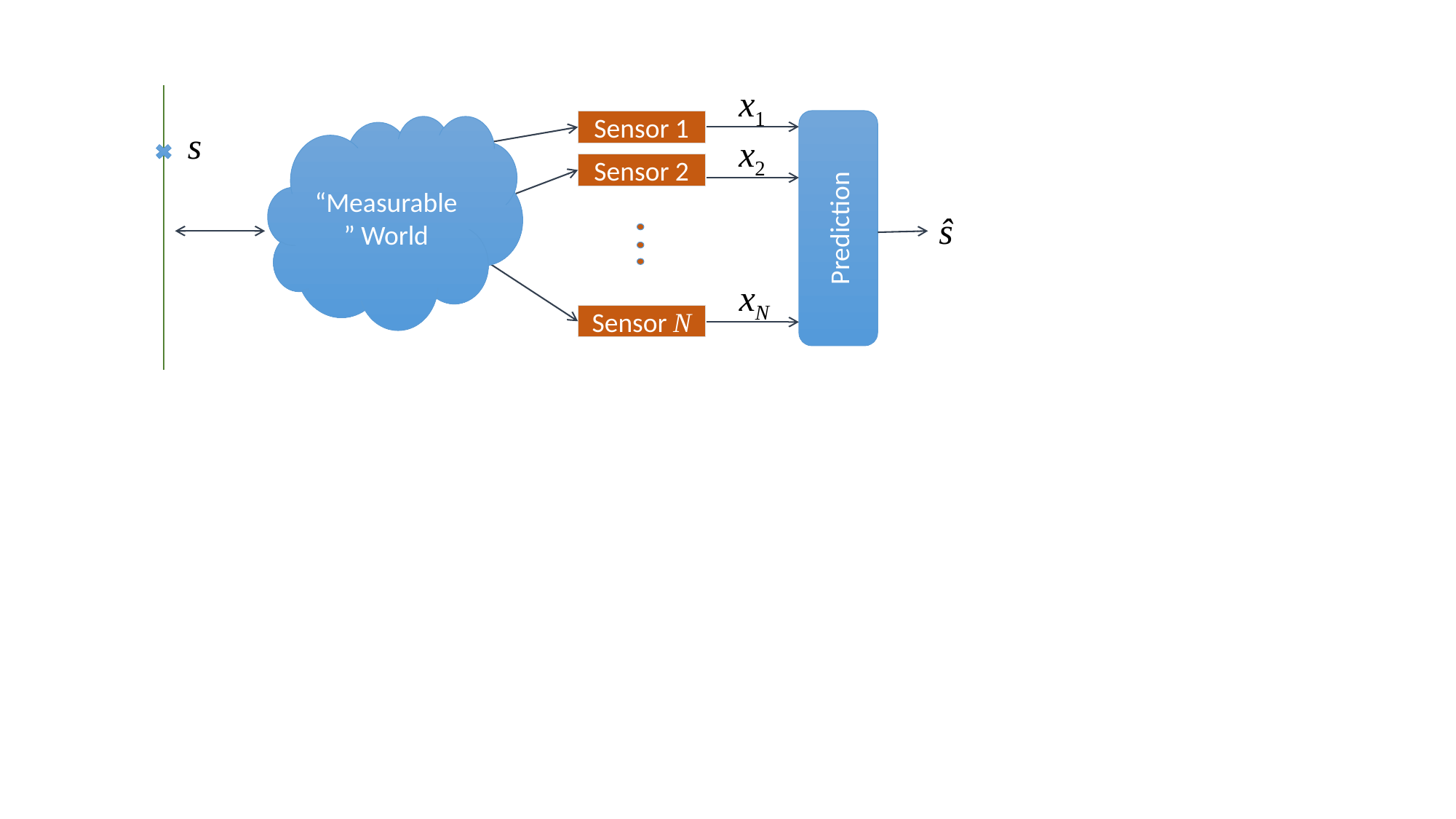

x1
Sensor 1
Prediction
“Measurable” World
s
x2

Sensor 2
ŝ

xN
Sensor N